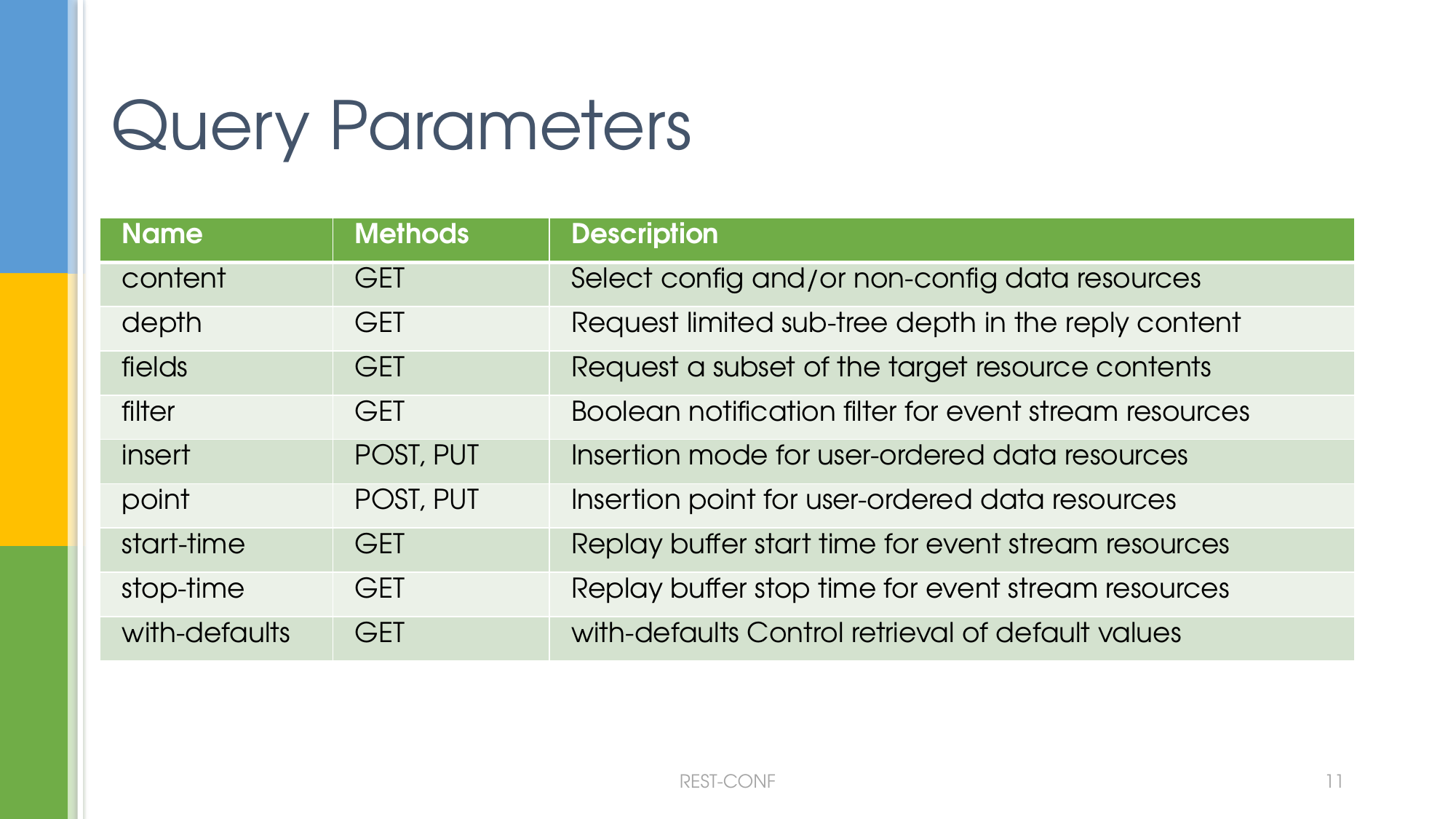

# Query Parameters
| Name | Methods | Description |
| --- | --- | --- |
| content | GET | Select config and/or non-config data resources |
| depth | GET | Request limited sub-tree depth in the reply content |
| fields | GET | Request a subset of the target resource contents |
| filter | GET | Boolean notification filter for event stream resources |
| insert | POST, PUT | Insertion mode for user-ordered data resources |
| point | POST, PUT | Insertion point for user-ordered data resources |
| start-time | GET | Replay buffer start time for event stream resources |
| stop-time | GET | Replay buffer stop time for event stream resources |
| with-defaults | GET | with-defaults Control retrieval of default values |
REST-CONF
11